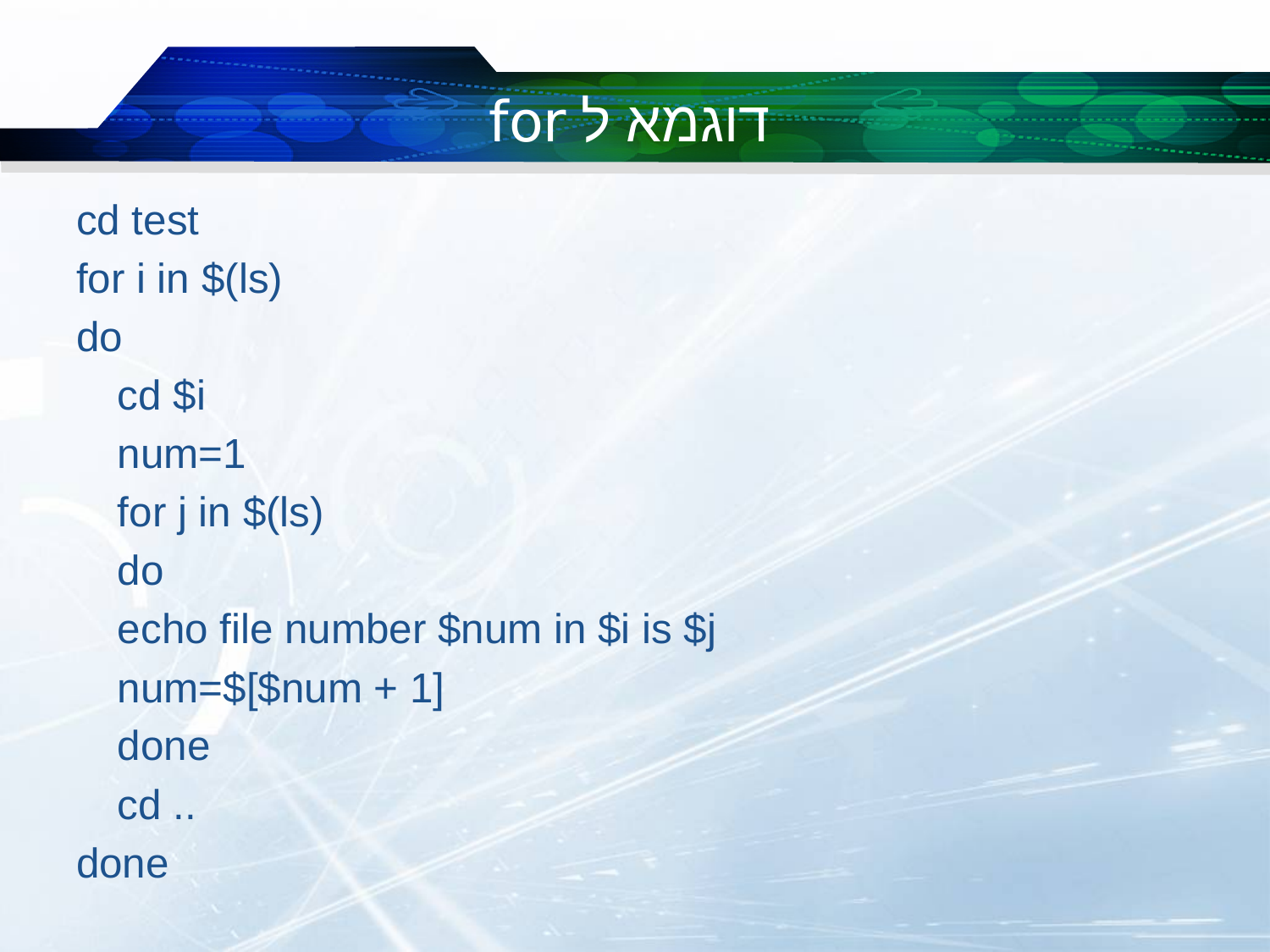

# דוגמא ל for
cd test
for i in $(ls)
do
	cd $i
	num=1
	for j in $(ls)
	do
		echo file number $num in $i is $j
		num=$[$num + 1]
	done
	cd ..
done